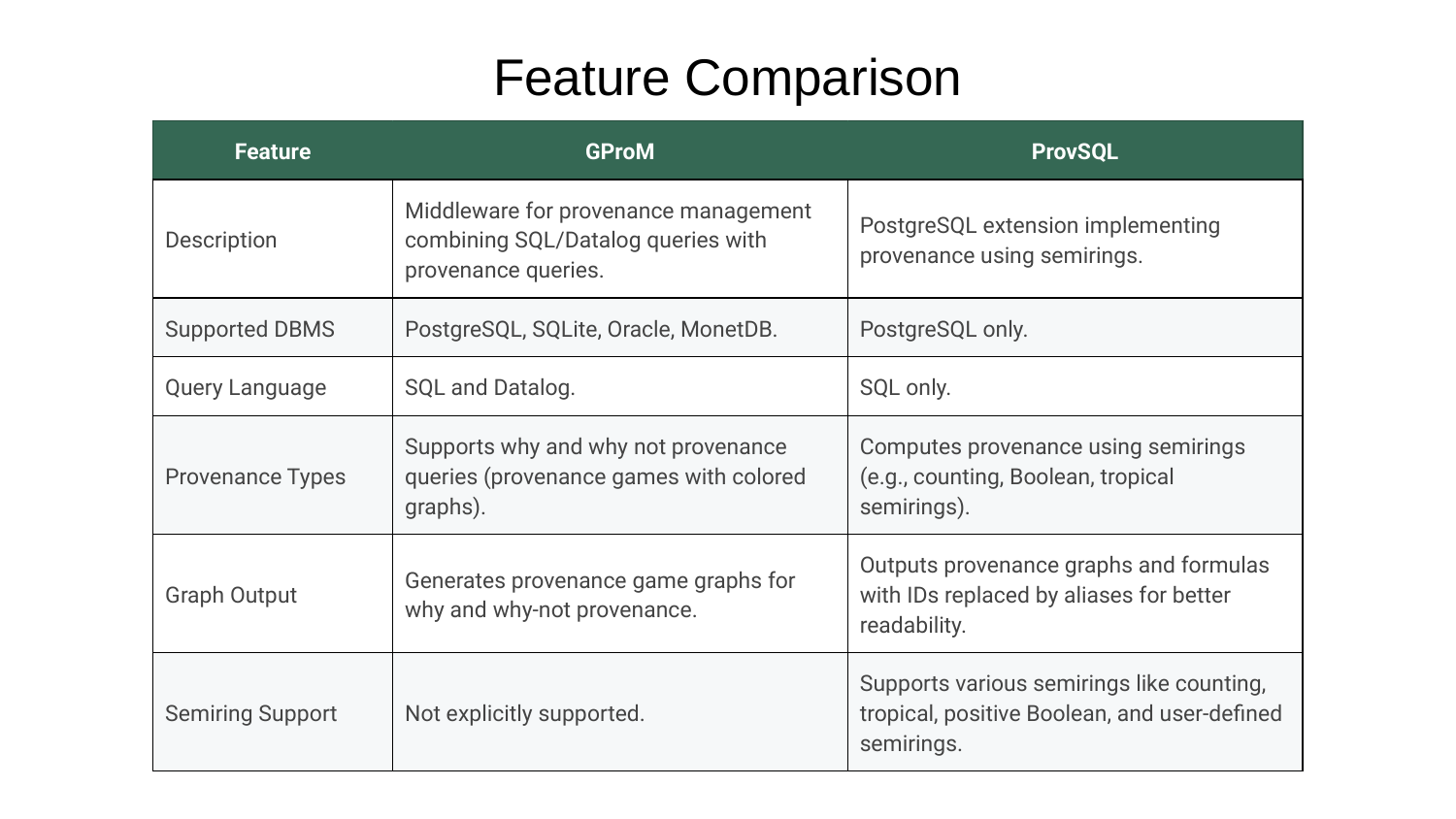

# Feature Comparison
| Feature | GProM | ProvSQL |
| --- | --- | --- |
| Description | Middleware for provenance management combining SQL/Datalog queries with provenance queries. | PostgreSQL extension implementing provenance using semirings. |
| Supported DBMS | PostgreSQL, SQLite, Oracle, MonetDB. | PostgreSQL only. |
| Query Language | SQL and Datalog. | SQL only. |
| Provenance Types | Supports why and why not provenance queries (provenance games with colored graphs). | Computes provenance using semirings (e.g., counting, Boolean, tropical semirings). |
| Graph Output | Generates provenance game graphs for why and why-not provenance. | Outputs provenance graphs and formulas with IDs replaced by aliases for better readability. |
| Semiring Support | Not explicitly supported. | Supports various semirings like counting, tropical, positive Boolean, and user-defined semirings. |